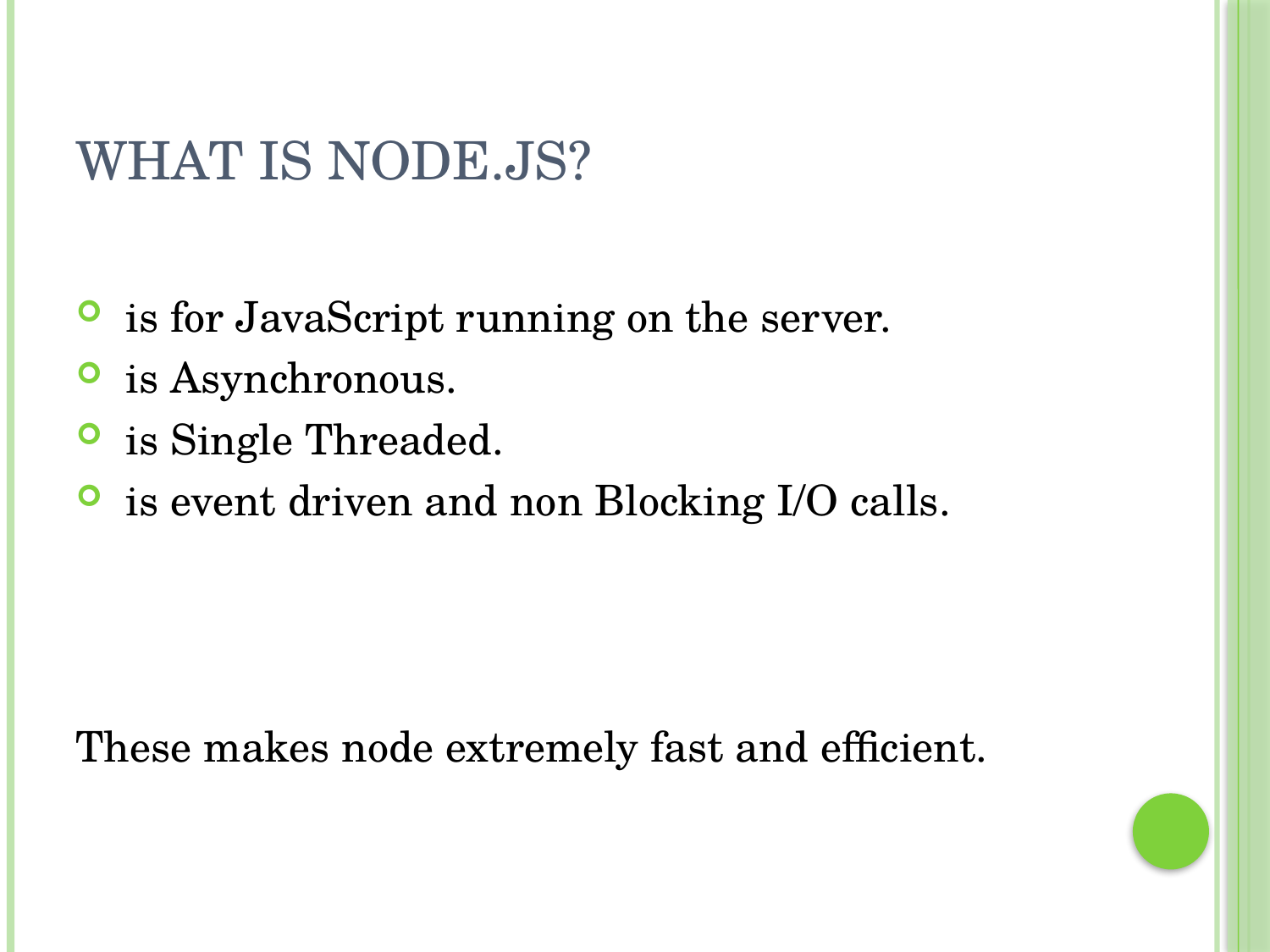

# What is node.js?

 is for JavaScript running on the server.
 is Asynchronous.
 is Single Threaded.
 is event driven and non Blocking I/O calls.

These makes node extremely fast and efficient.